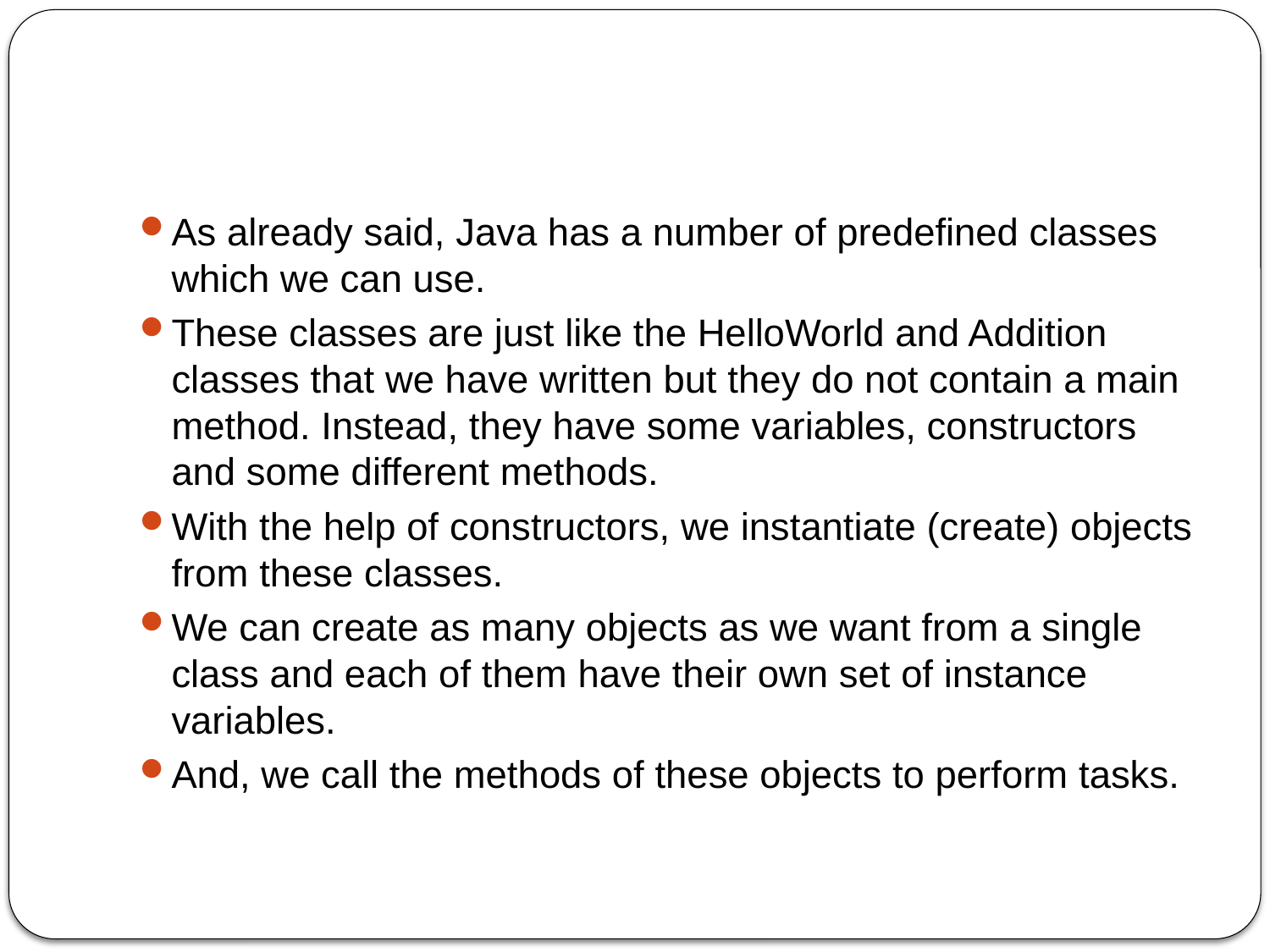

#
As already said, Java has a number of predefined classes which we can use.
These classes are just like the HelloWorld and Addition classes that we have written but they do not contain a main method. Instead, they have some variables, constructors and some different methods.
With the help of constructors, we instantiate (create) objects from these classes.
We can create as many objects as we want from a single class and each of them have their own set of instance variables.
And, we call the methods of these objects to perform tasks.